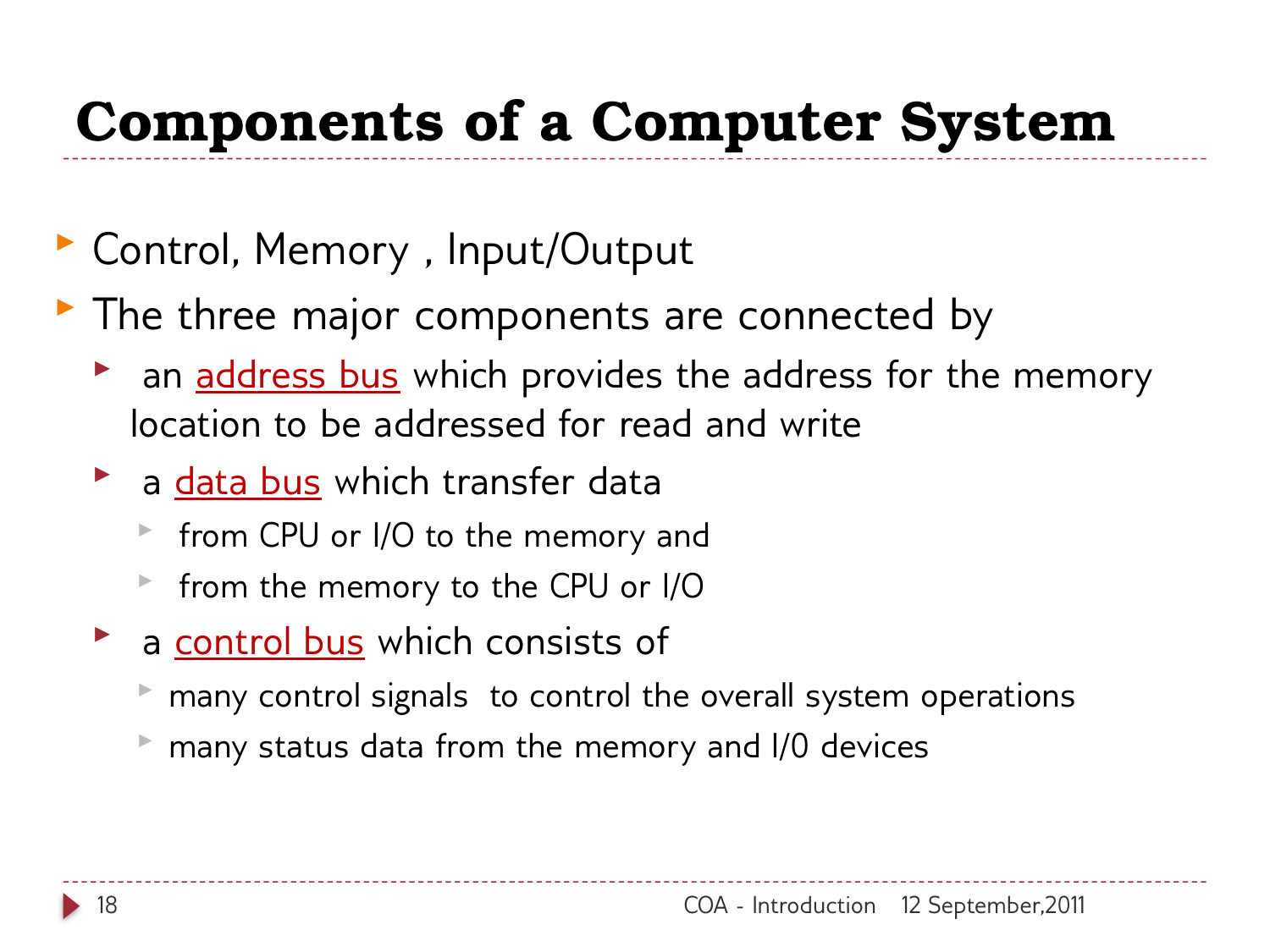

# Components of a Computer System
Control, Memory , Input/Output
The three major components are connected by
 an address bus which provides the address for the memory location to be addressed for read and write
 a data bus which transfer data
 from CPU or I/O to the memory and
 from the memory to the CPU or I/O
 a control bus which consists of
many control signals  to control the overall system operations
many status data from the memory and I/0 devices

18
COA - Introduction
12 September,2011